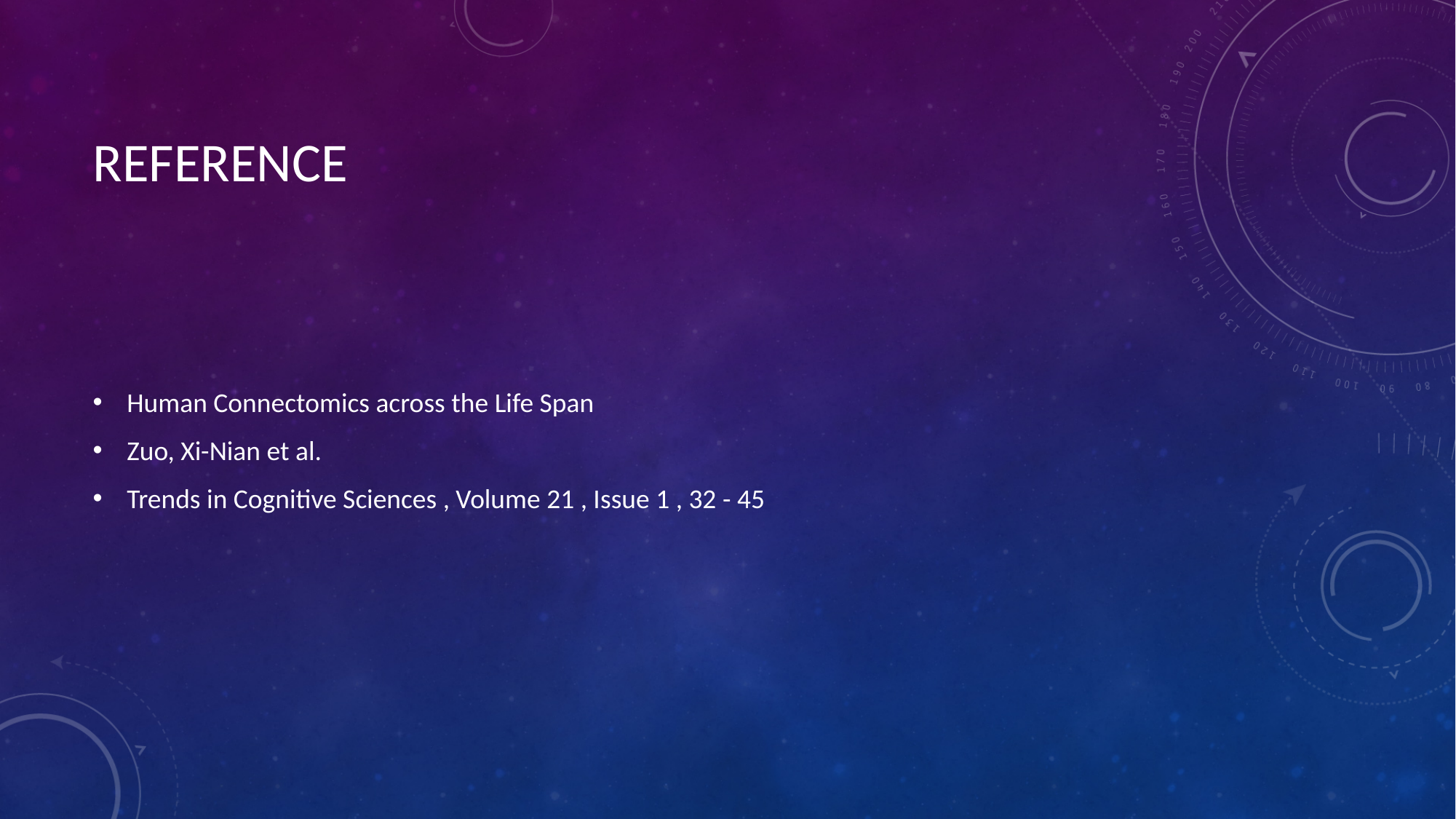

# Reference
Human Connectomics across the Life Span
Zuo, Xi-Nian et al.
Trends in Cognitive Sciences , Volume 21 , Issue 1 , 32 - 45